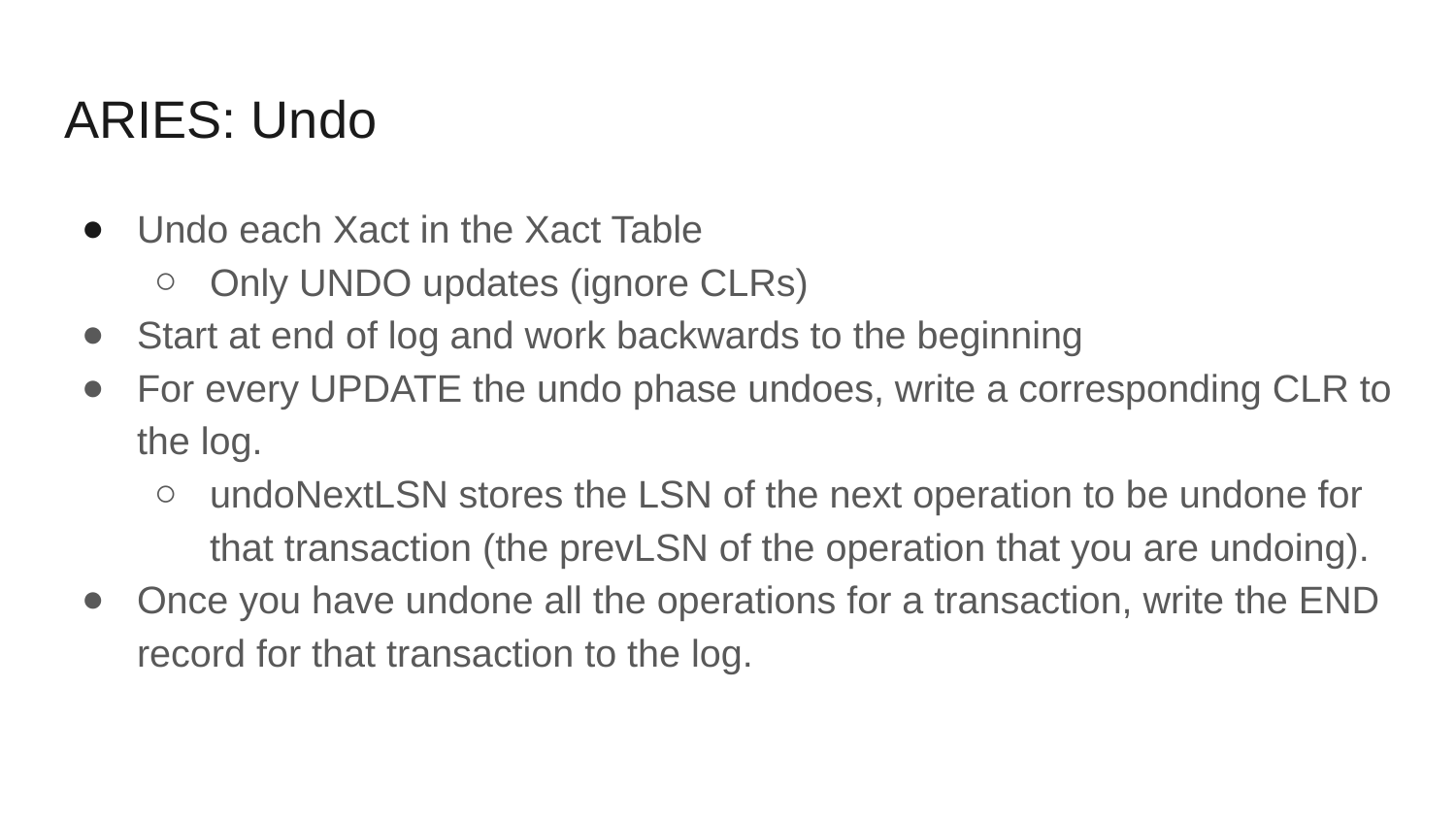

# ARIES: Undo

Undo each Xact in the Xact Table
Only UNDO updates (ignore CLRs)
Start at end of log and work backwards to the beginning
For every UPDATE the undo phase undoes, write a corresponding CLR to the log.
undoNextLSN stores the LSN of the next operation to be undone for that transaction (the prevLSN of the operation that you are undoing).
Once you have undone all the operations for a transaction, write the END record for that transaction to the log.